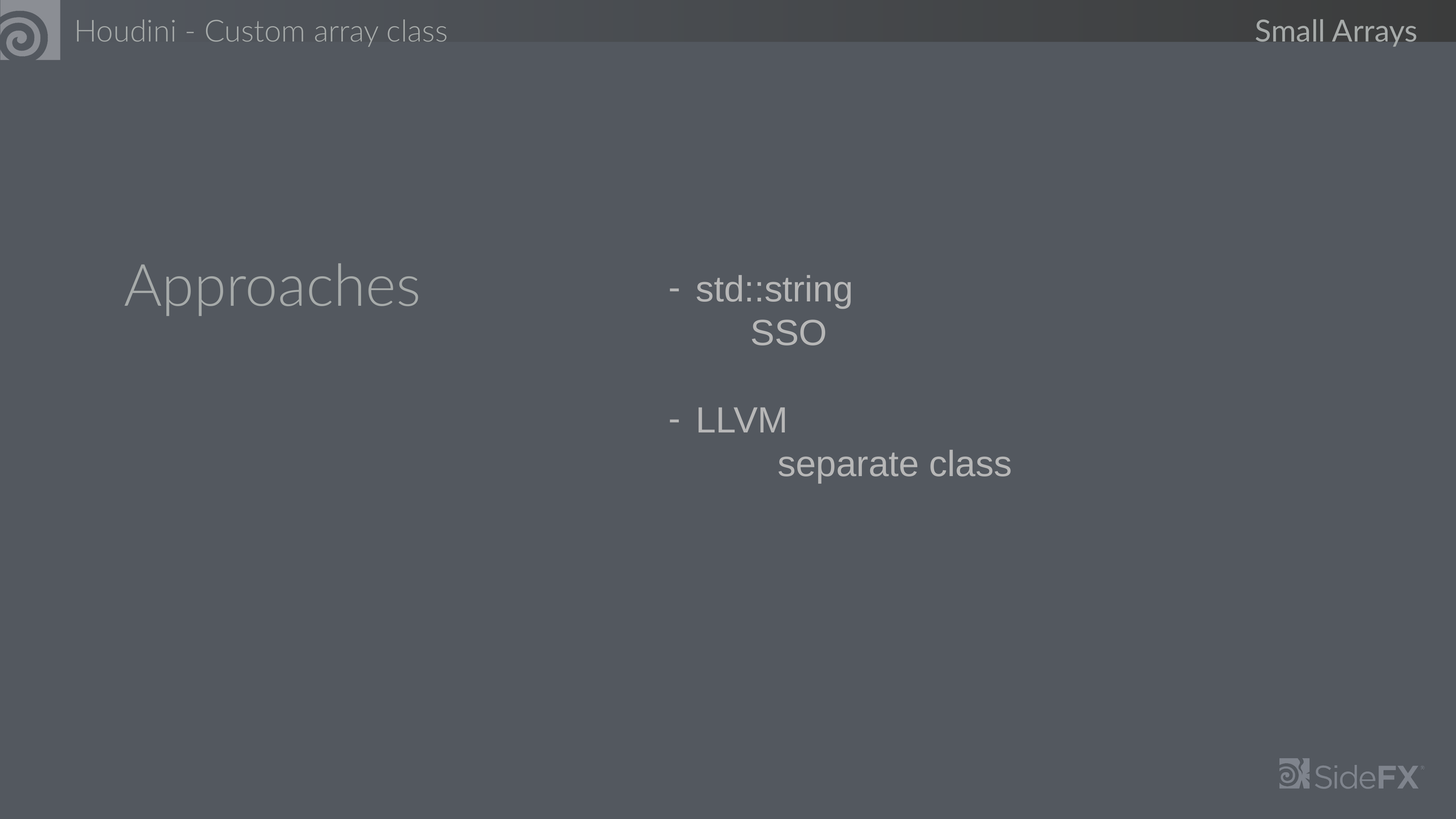

Houdini - Custom array class
Small Arrays
Approaches
std::string
SSO

LLVM
	separate class